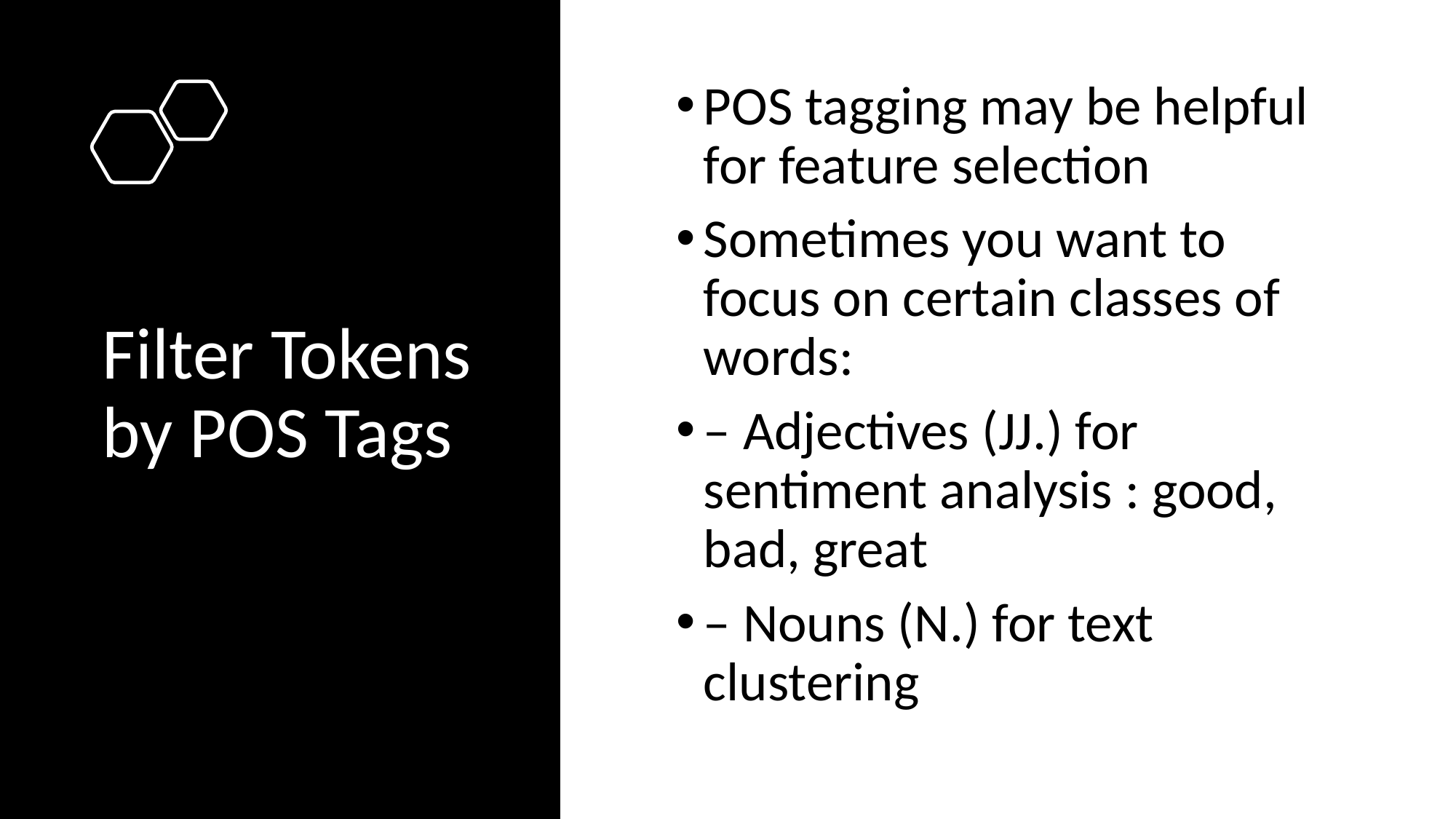

# Filter Tokens by POS Tags
POS tagging may be helpful for feature selection
Sometimes you want to focus on certain classes of words:
– Adjectives (JJ.) for sentiment analysis : good, bad, great
– Nouns (N.) for text clustering